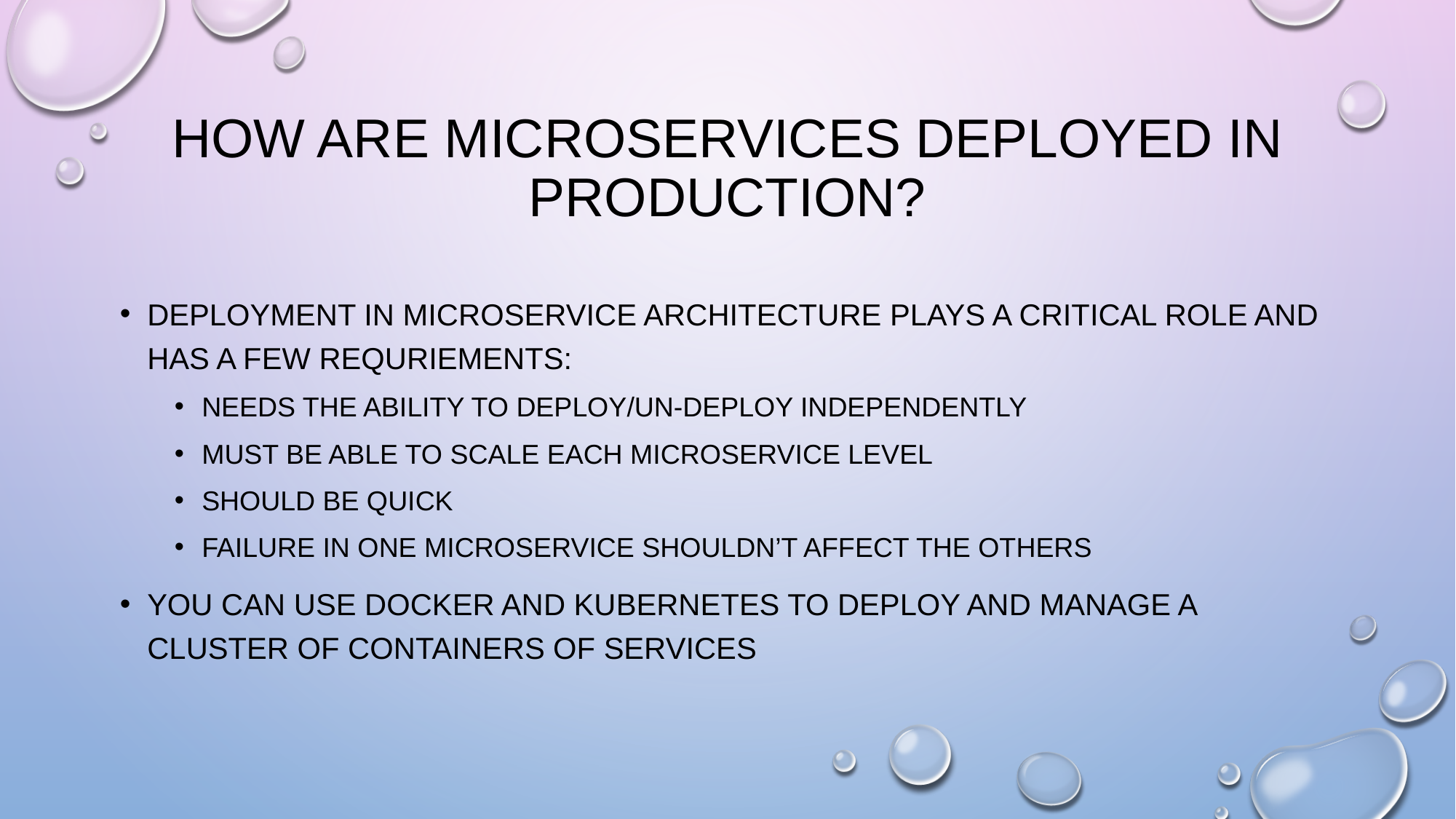

# How are microservices deployed in production?
Deployment in microservice architecture plays a critical role and has a few requriements:
Needs the ability to deploy/un-deploy independently
Must be able to scale each microservice level
Should be quick
Failure in one microservice shouldn’t affect the others
You can use Docker and Kubernetes to deploy and manage a cluster of containers of services